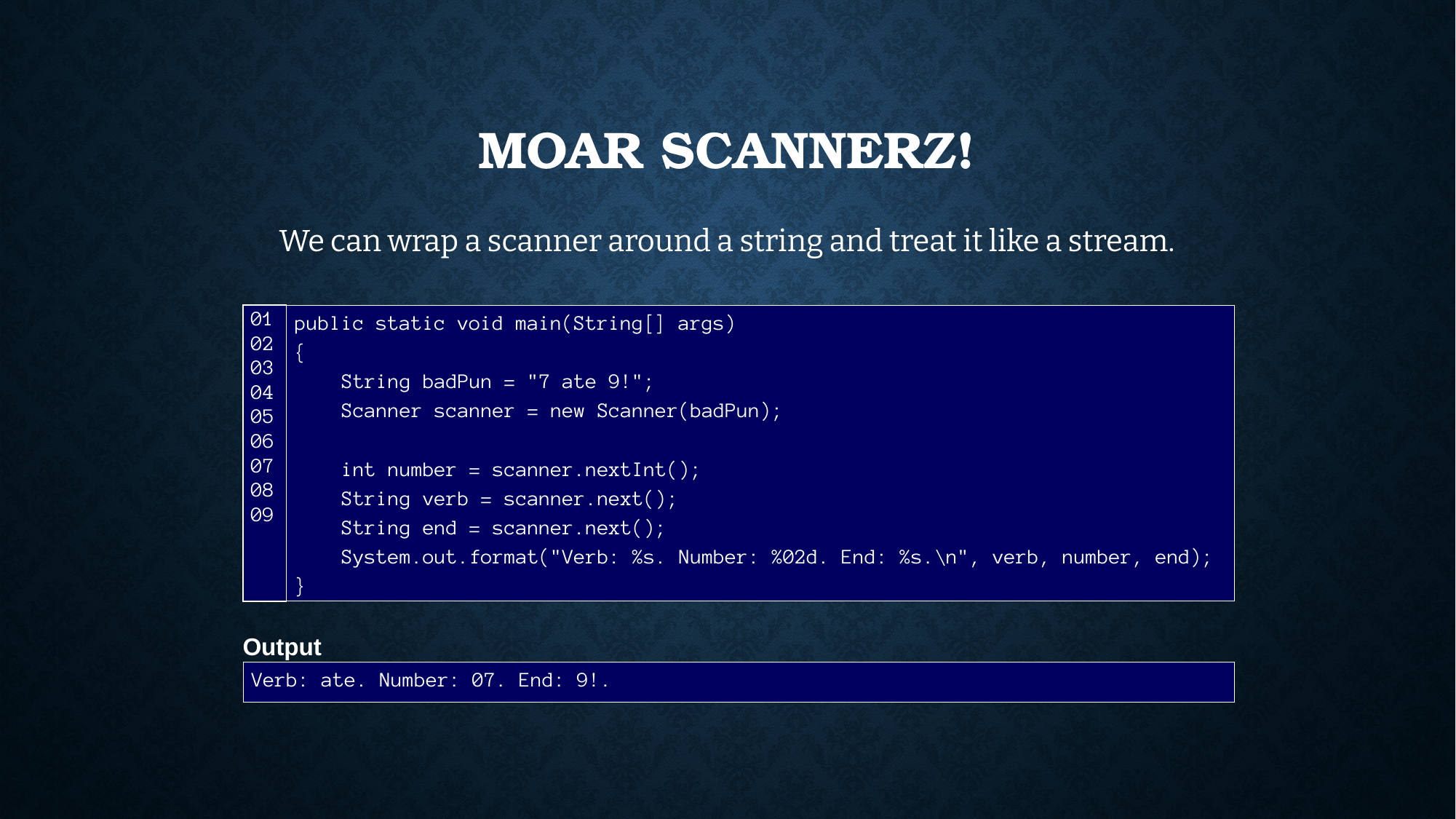

# MOAR SCANNERZ!
We can wrap a scanner around a string and treat it like a stream.

| 01 02 03 04 05 06 07 08 09 |
| --- |
public static void main(String[] args)
{
    String badPun = "7 ate 9!";
    Scanner scanner = new Scanner(badPun);

    int number = scanner.nextInt();
    String verb = scanner.next();
    String end = scanner.next();
    System.out.format("Verb: %s. Number: %02d. End: %s.\n", verb, number, end);
}
Output
Verb: ate. Number: 07. End: 9!.